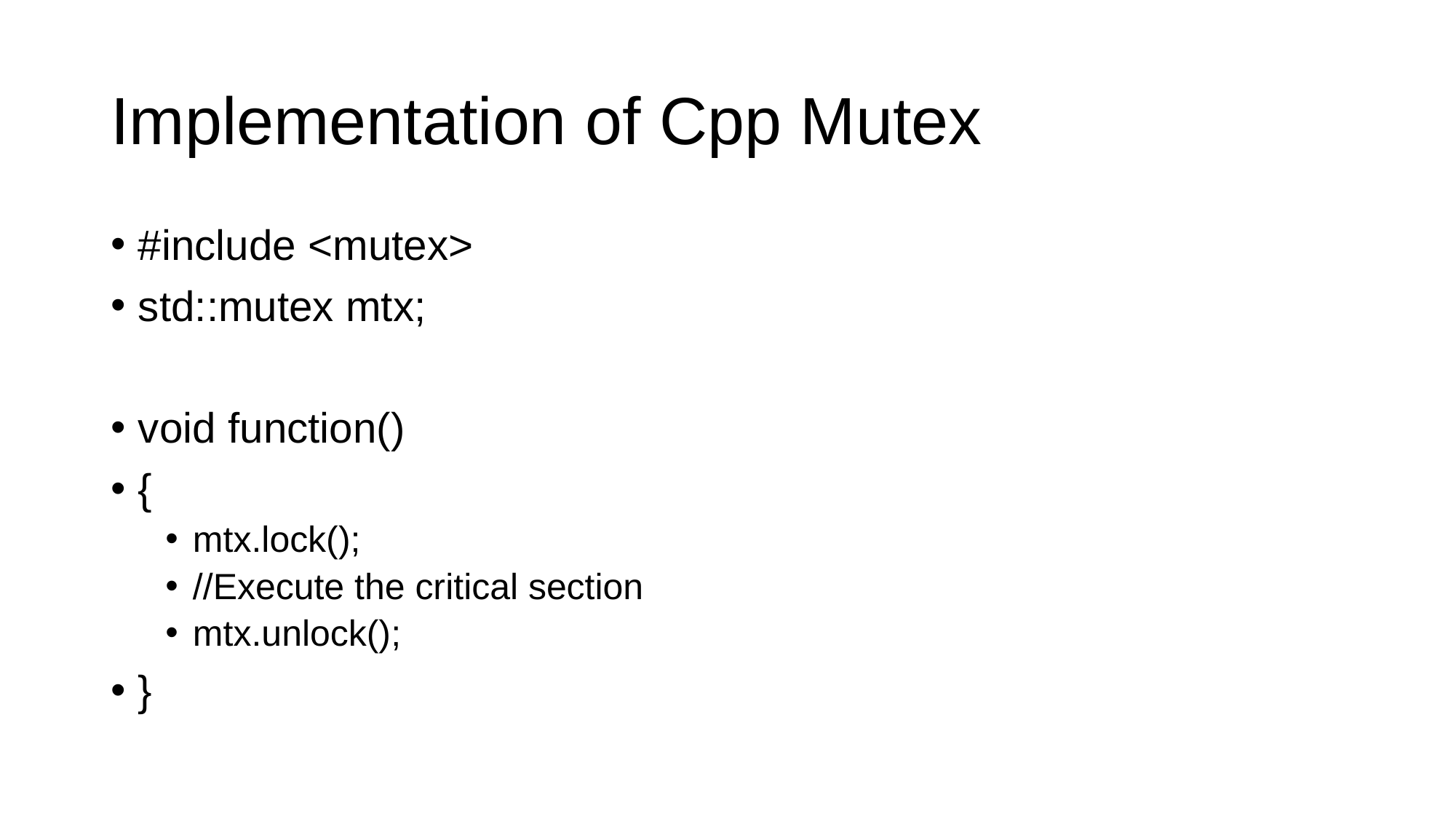

# Implementation of Cpp Mutex
#include <mutex>
std::mutex mtx;

void function()
{
mtx.lock();
//Execute the critical section
mtx.unlock();
}